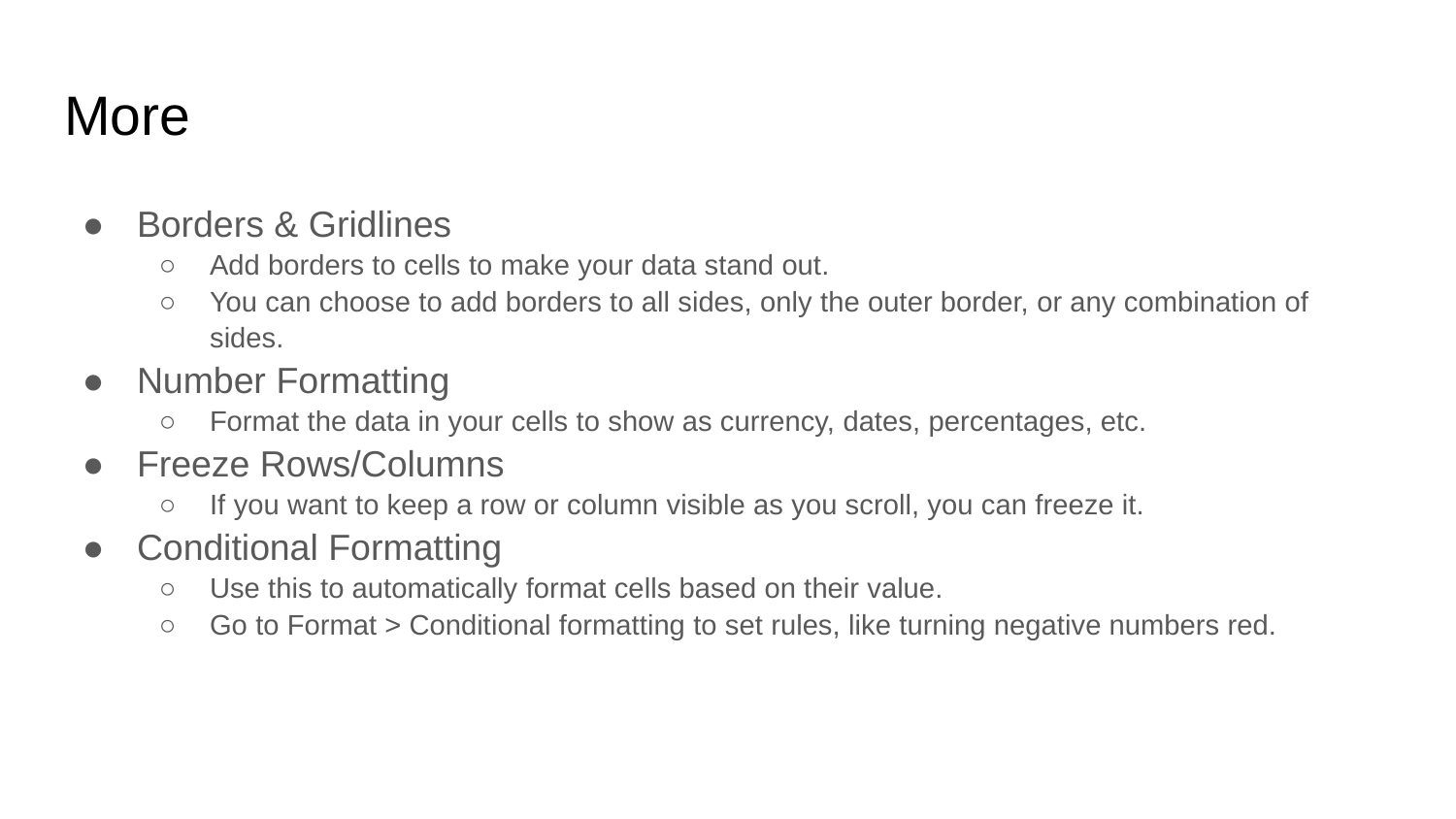

# More
Borders & Gridlines
Add borders to cells to make your data stand out.
You can choose to add borders to all sides, only the outer border, or any combination of sides.
Number Formatting
Format the data in your cells to show as currency, dates, percentages, etc.
Freeze Rows/Columns
If you want to keep a row or column visible as you scroll, you can freeze it.
Conditional Formatting
Use this to automatically format cells based on their value.
Go to Format > Conditional formatting to set rules, like turning negative numbers red.